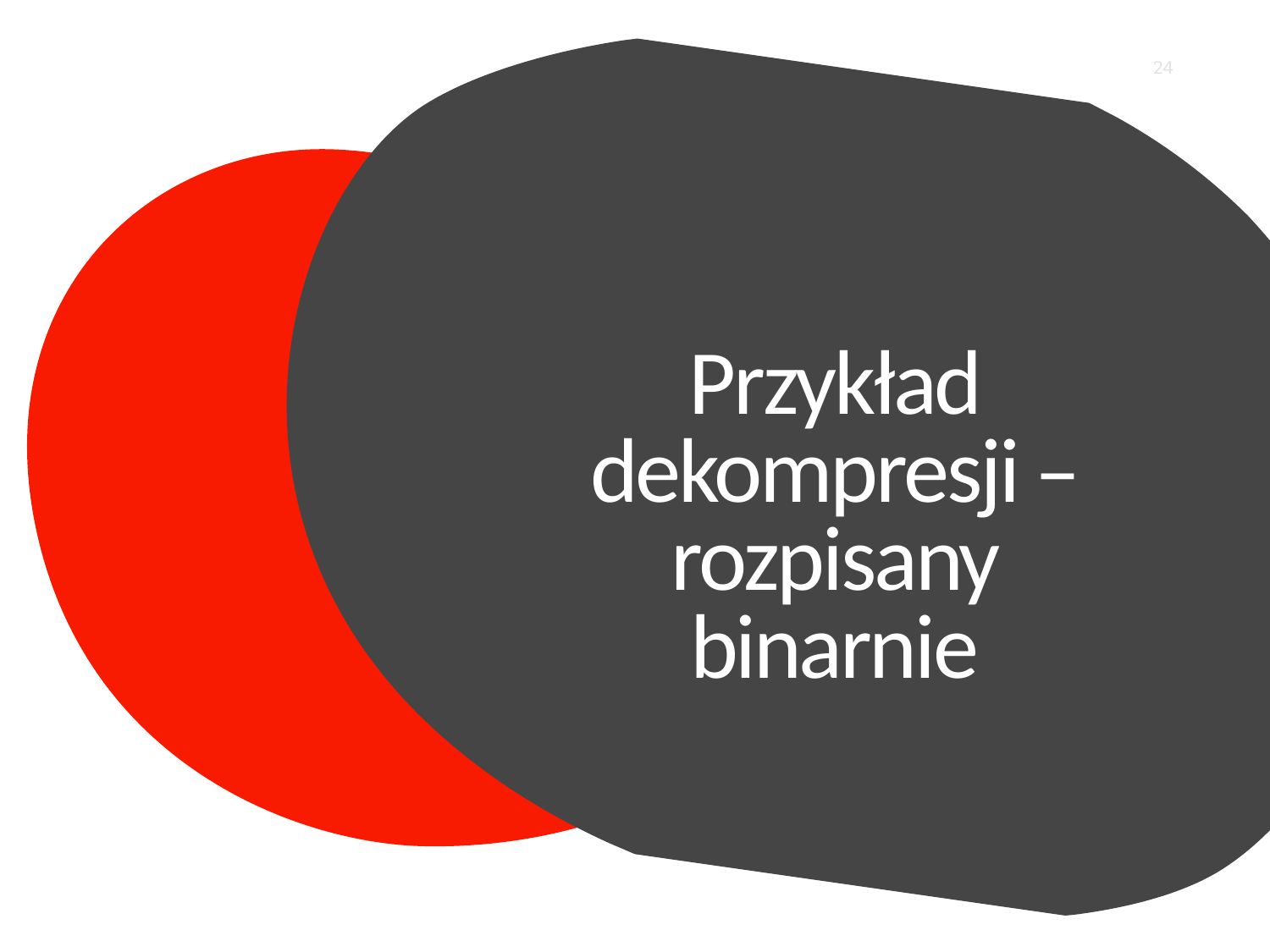

24

# Przykład dekompresji – rozpisany binarnie